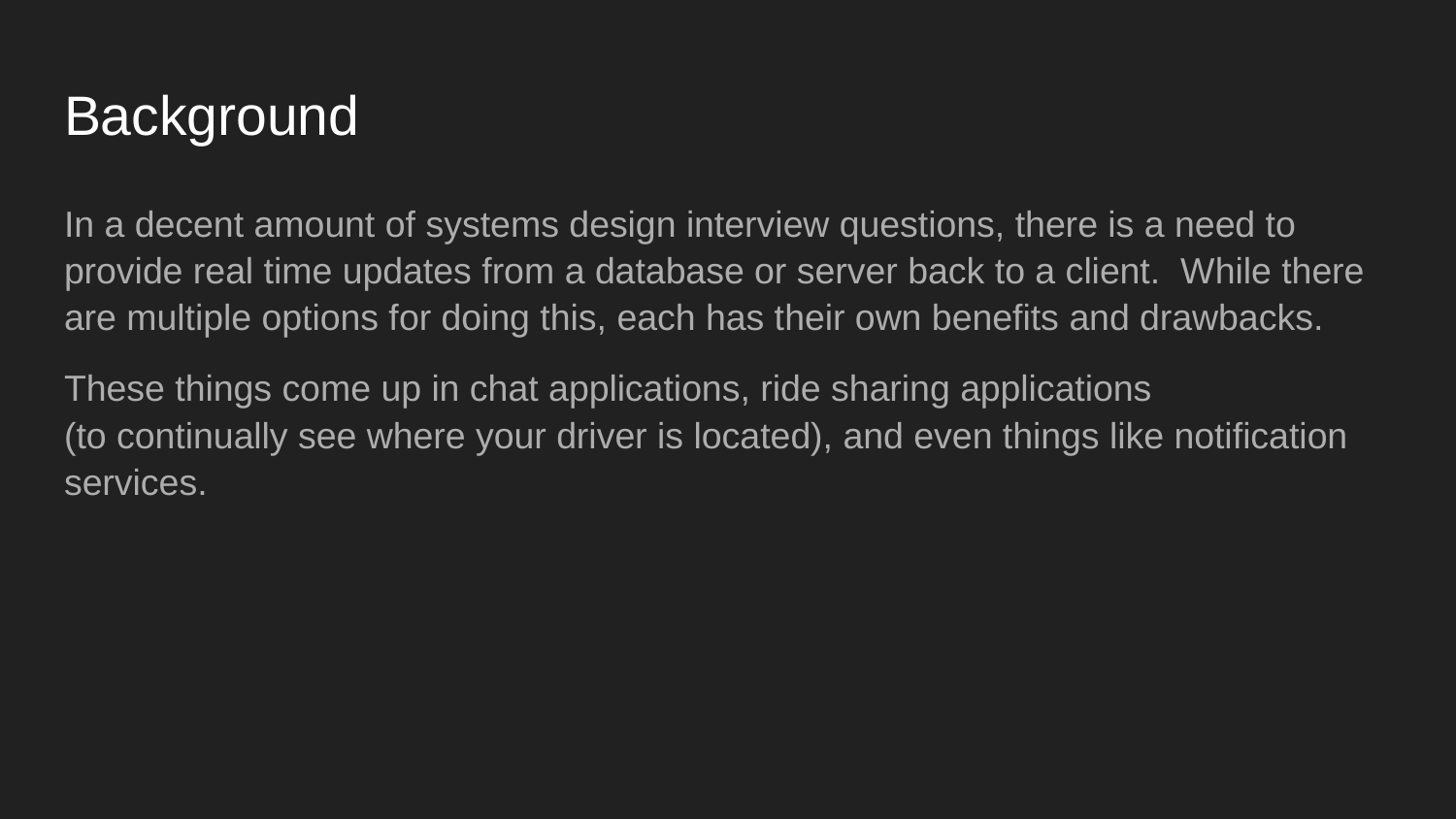

# Background
In a decent amount of systems design interview questions, there is a need to provide real time updates from a database or server back to a client.  While there are multiple options for doing this, each has their own benefits and drawbacks.
These things come up in chat applications, ride sharing applications
(to continually see where your driver is located), and even things like notification services.